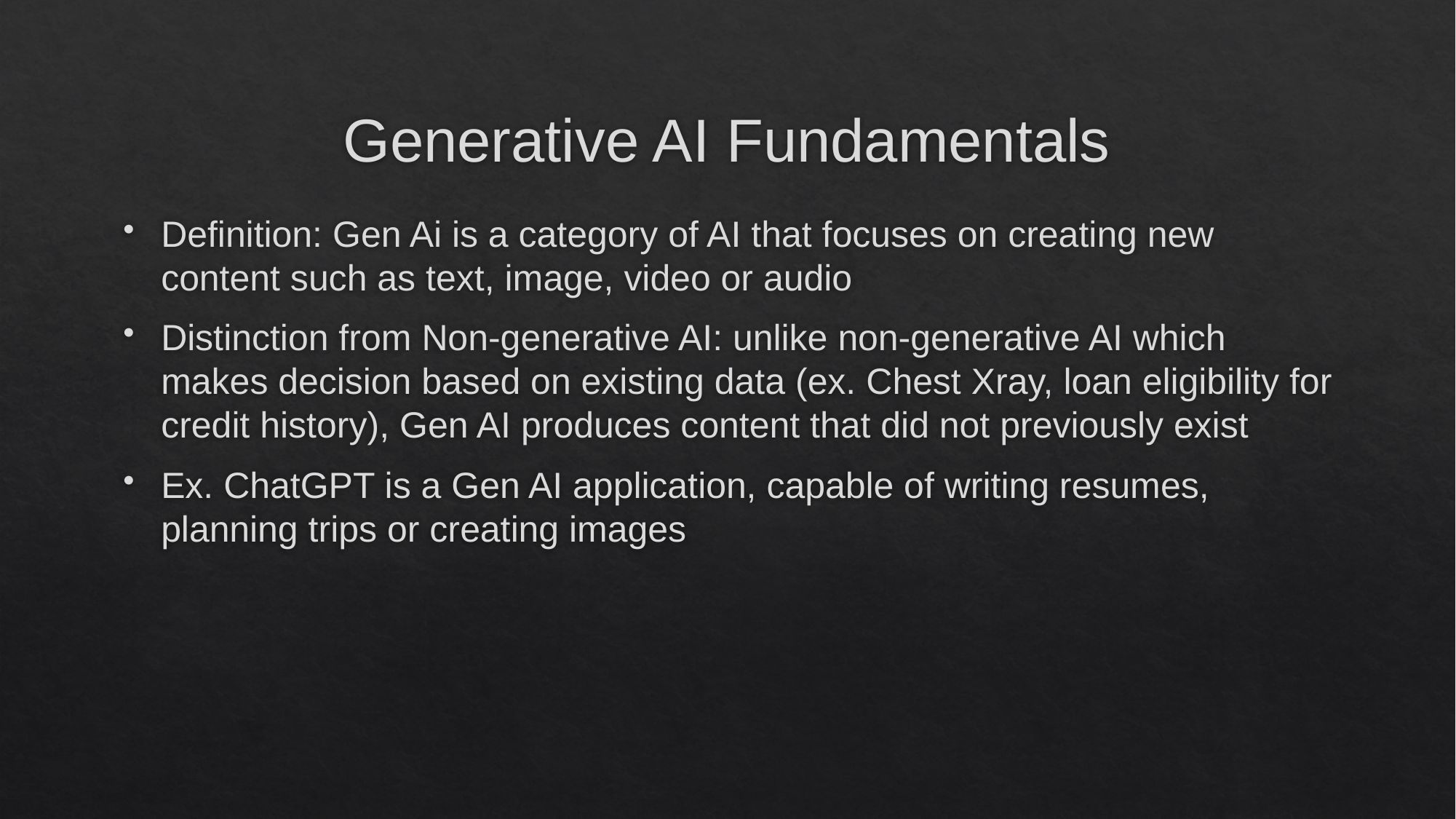

# Generative AI Fundamentals
Definition: Gen Ai is a category of AI that focuses on creating new content such as text, image, video or audio
Distinction from Non-generative AI: unlike non-generative AI which makes decision based on existing data (ex. Chest Xray, loan eligibility for credit history), Gen AI produces content that did not previously exist
Ex. ChatGPT is a Gen AI application, capable of writing resumes, planning trips or creating images